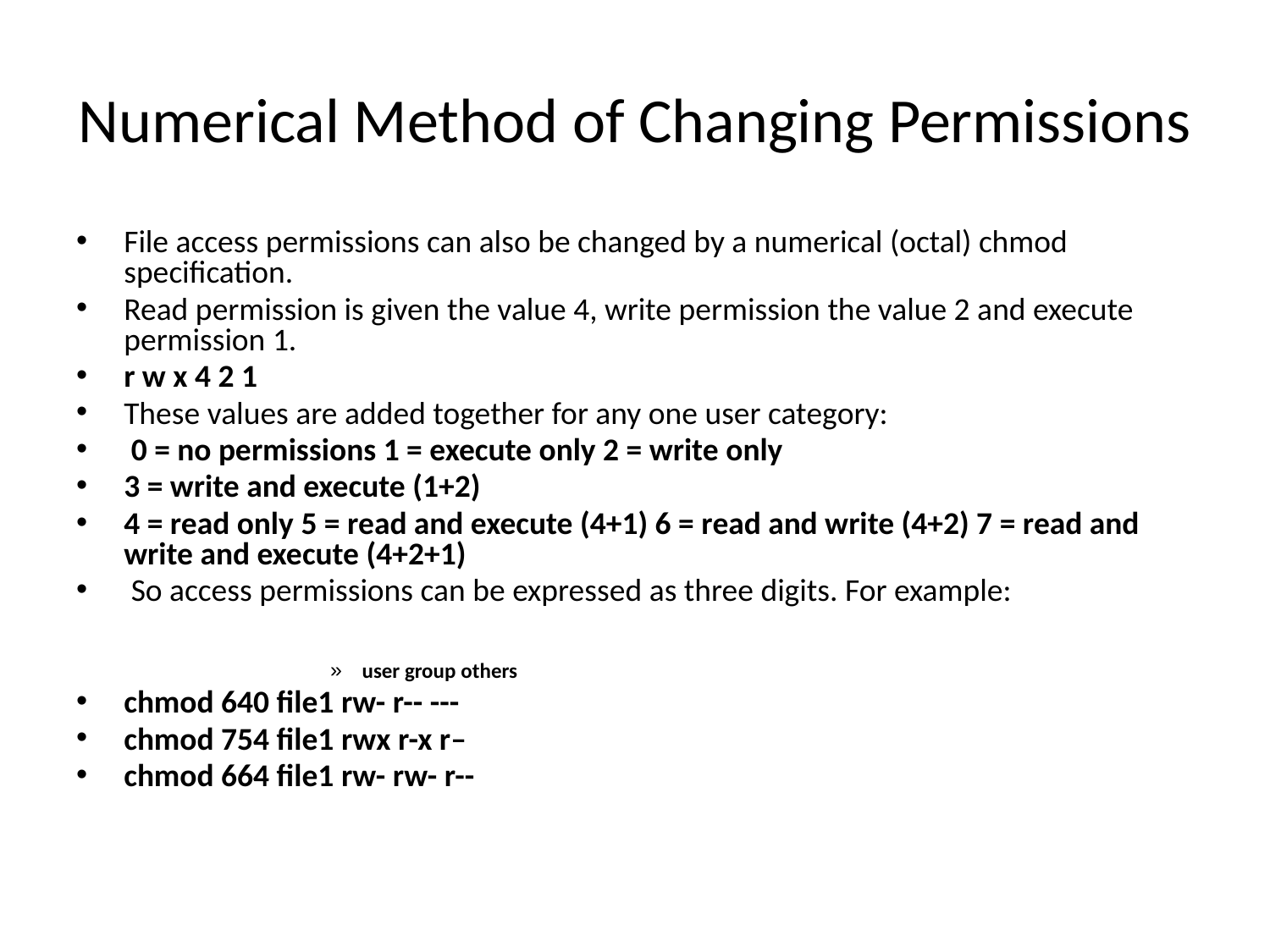

# Numerical Method of Changing Permissions
File access permissions can also be changed by a numerical (octal) chmod specification.
Read permission is given the value 4, write permission the value 2 and execute permission 1.
r w x 4 2 1
These values are added together for any one user category:
 0 = no permissions 1 = execute only 2 = write only
3 = write and execute (1+2)
4 = read only 5 = read and execute (4+1) 6 = read and write (4+2) 7 = read and write and execute (4+2+1)
 So access permissions can be expressed as three digits. For example:

user group others
chmod 640 file1 rw- r-- ---
chmod 754 file1 rwx r-x r–
chmod 664 file1 rw- rw- r--